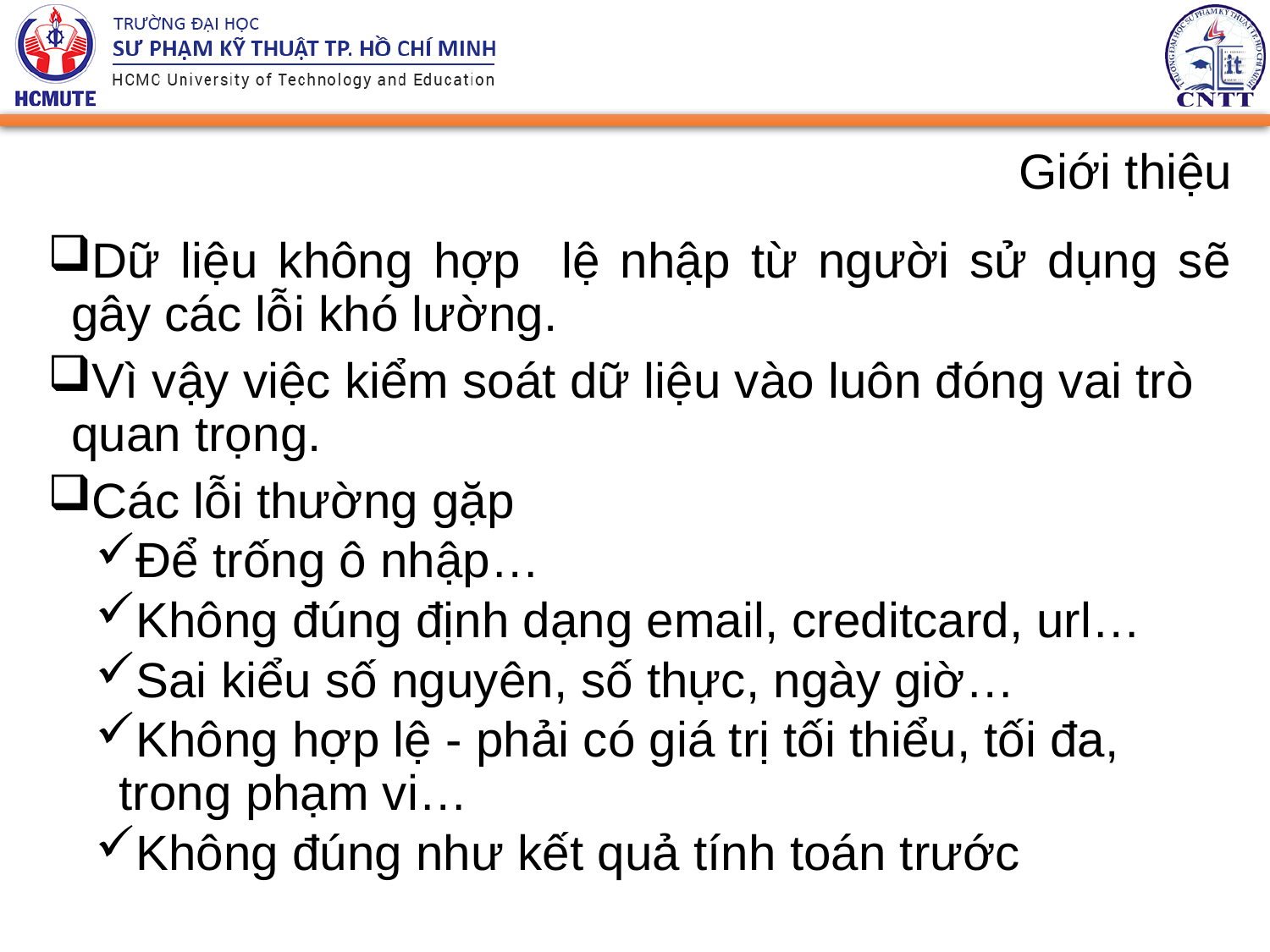

# Giới thiệu
Dữ liệu không hợp  lệ nhập từ người sử dụng sẽ gây các lỗi khó lường.
Vì vậy việc kiểm soát dữ liệu vào luôn đóng vai trò quan trọng.
Các lỗi thường gặp
Để trống ô nhập…
Không đúng định dạng email, creditcard, url…
Sai kiểu số nguyên, số thực, ngày giờ…
Không hợp lệ - phải có giá trị tối thiểu, tối đa, trong phạm vi…
Không đúng như kết quả tính toán trước